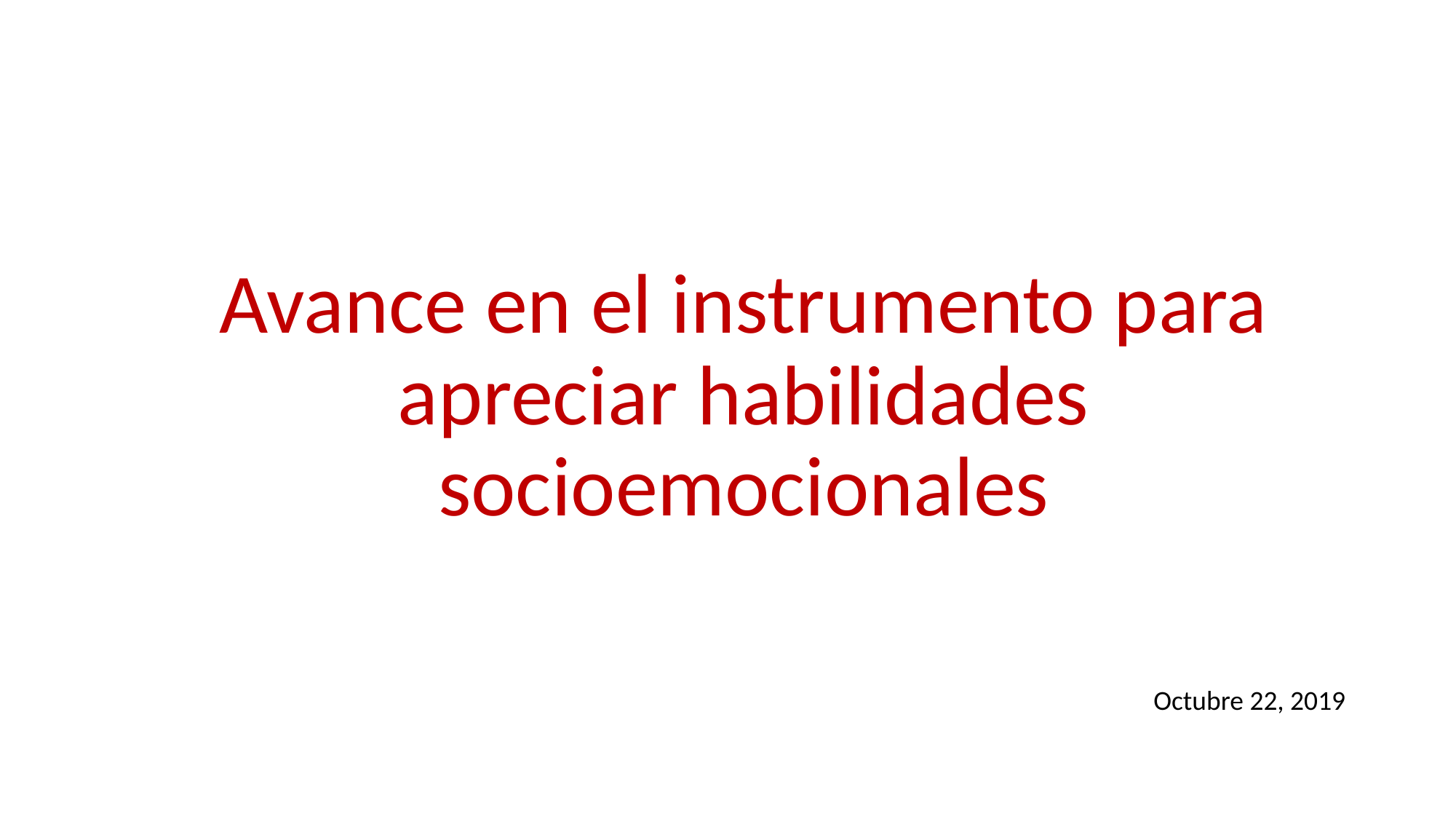

# Avance en el instrumento para apreciar habilidades socioemocionales
Octubre 22, 2019